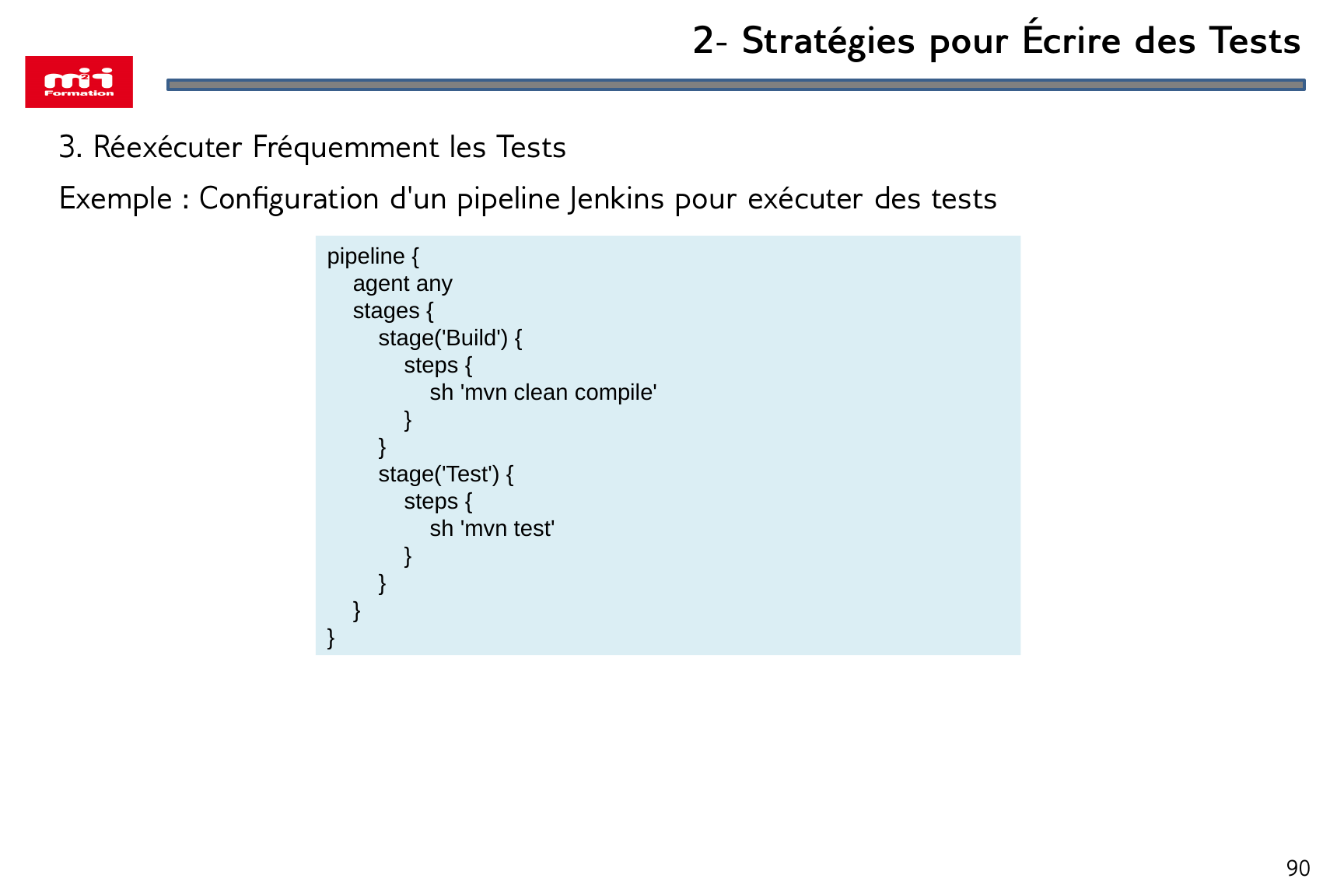

2- Stratégies pour Écrire des Tests
3. Réexécuter Fréquemment les Tests
Exemple : Configuration d'un pipeline Jenkins pour exécuter des tests
pipeline {
    agent any
    stages {
        stage('Build') {
            steps {
                sh 'mvn clean compile'
            }
        }
        stage('Test') {
            steps {
                sh 'mvn test'
            }
        }
    }
}
90